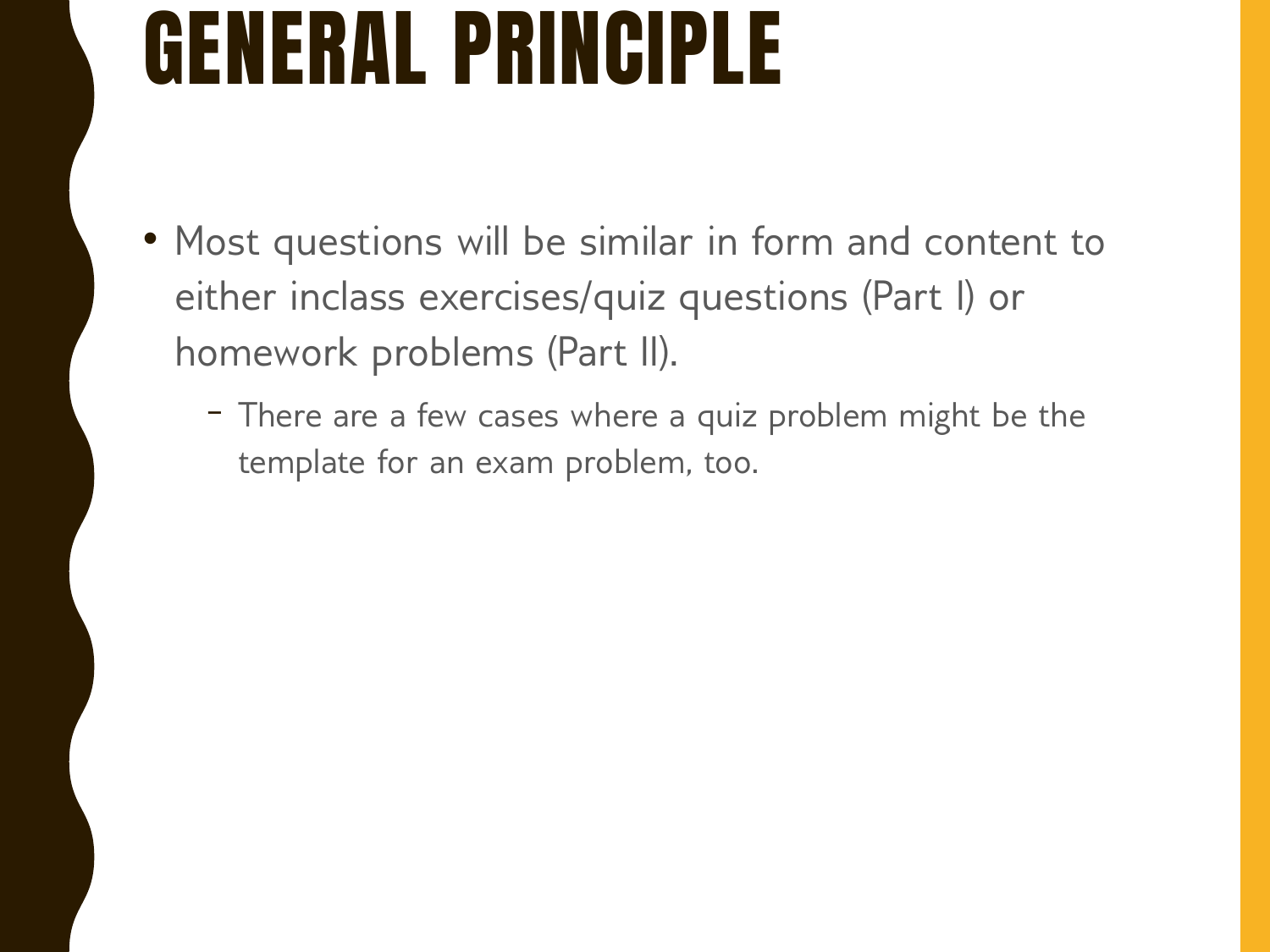

# General Principle
Most questions will be similar in form and content to either inclass exercises/quiz questions (Part I) or homework problems (Part II).
There are a few cases where a quiz problem might be the template for an exam problem, too.